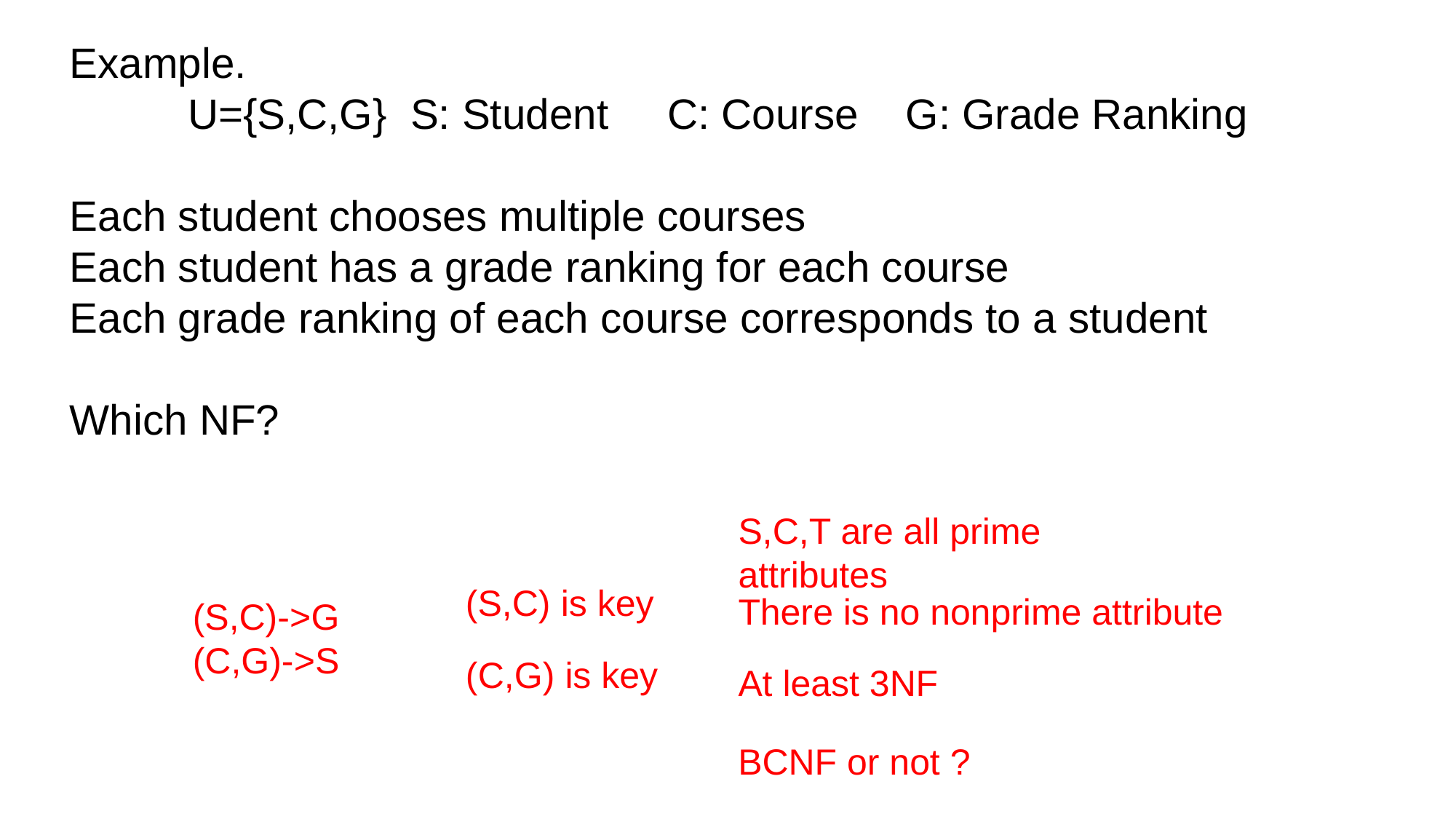

Example.
          U={S,C,G}  S: Student     C: Course    G: Grade Ranking

Each student chooses multiple courses
Each student has a grade ranking for each course
Each grade ranking of each course corresponds to a student

Which NF?
#
S,C,T are all prime attributes
(S,C) is key
There is no nonprime attribute
(S,C)->G
(C,G)->S
(C,G) is key
At least 3NF
BCNF or not ?